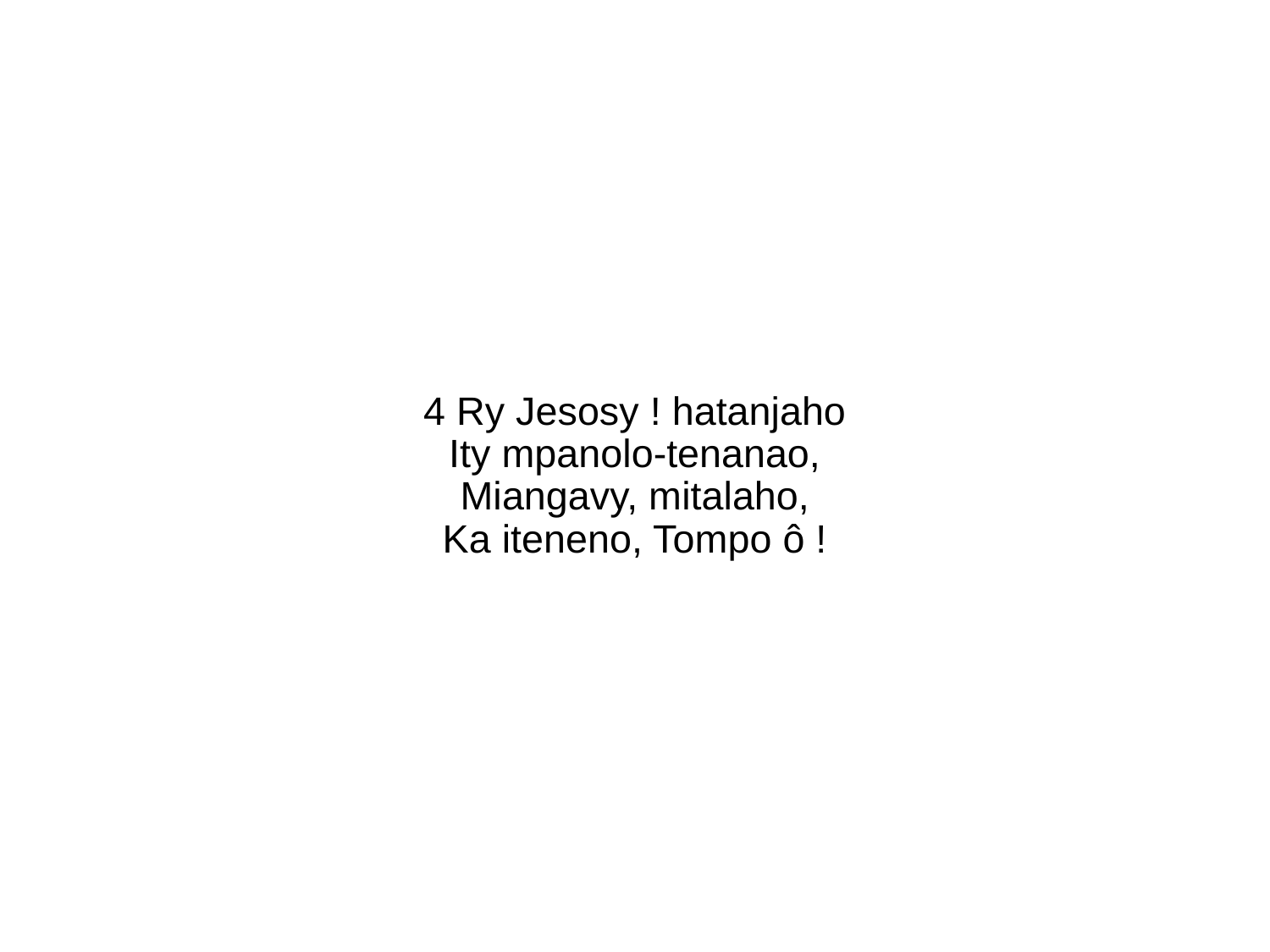

4 Ry Jesosy ! hatanjaho
Ity mpanolo-tenanao,
Miangavy, mitalaho,
Ka iteneno, Tompo ô !